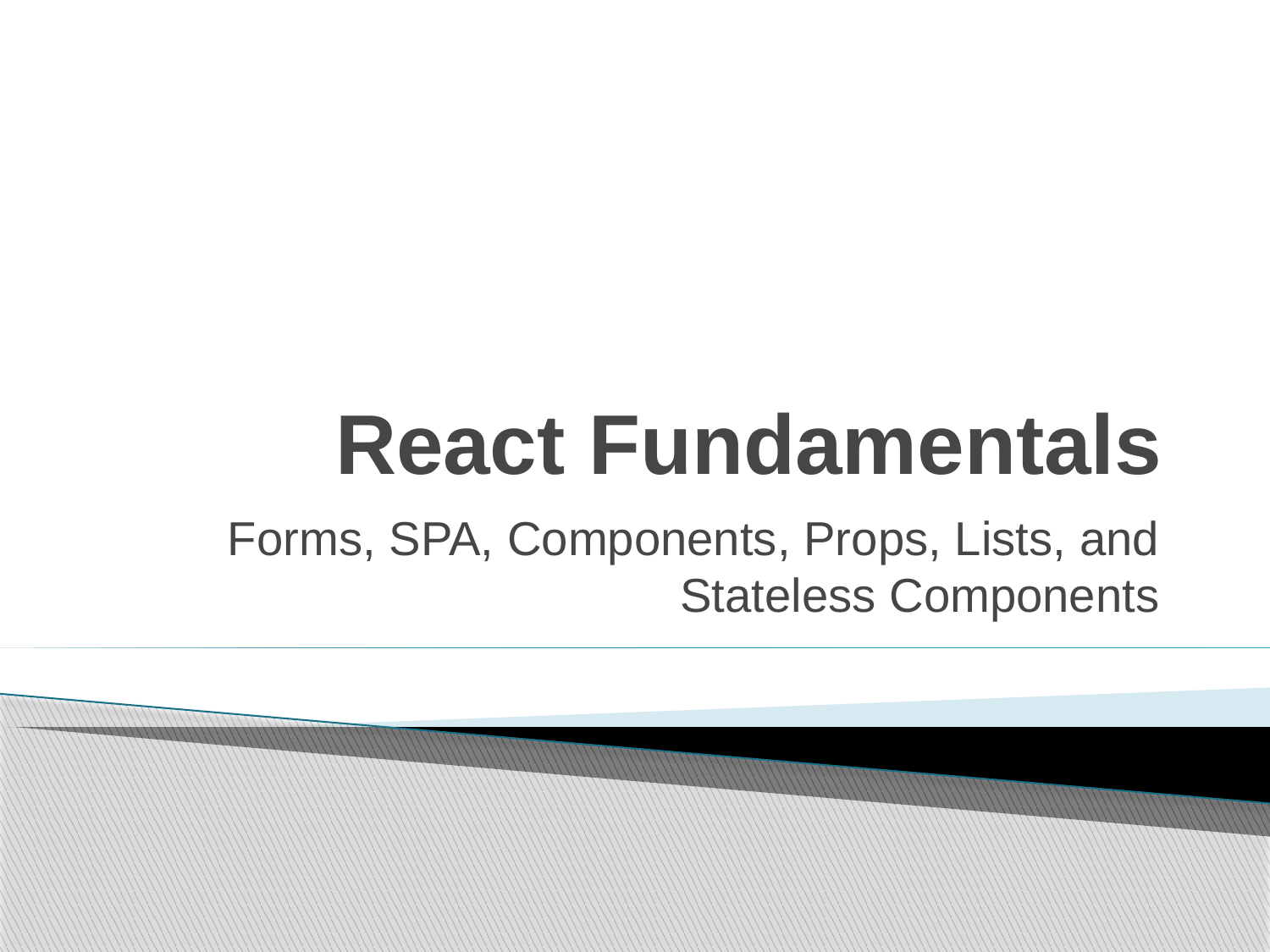

# React Fundamentals
Forms, SPA, Components, Props, Lists, and Stateless Components